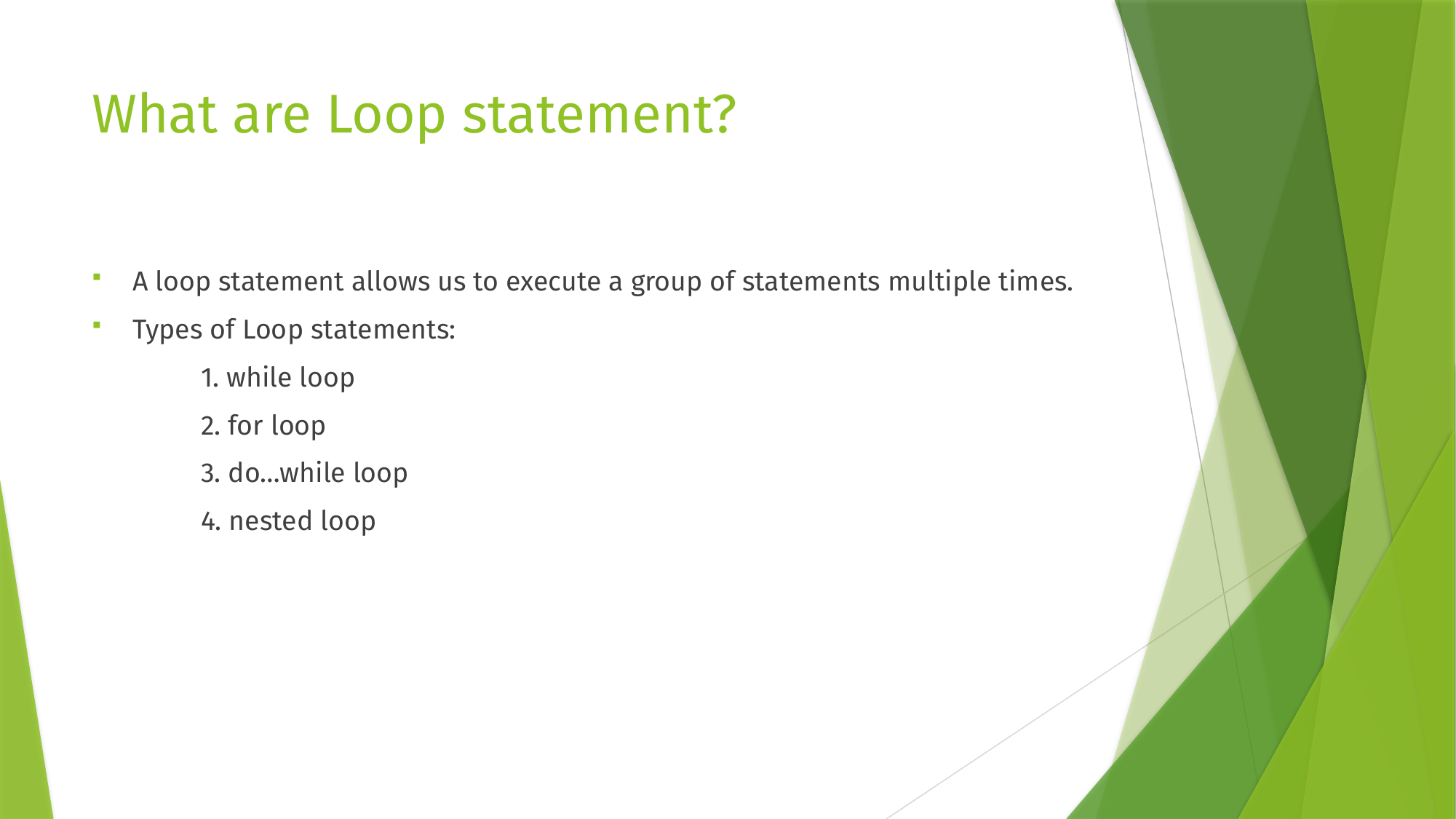

# What are Loop statement?
A loop statement allows us to execute a group of statements multiple times.
Types of Loop statements:
	1. while loop
	2. for loop
	3. do…while loop
	4. nested loop